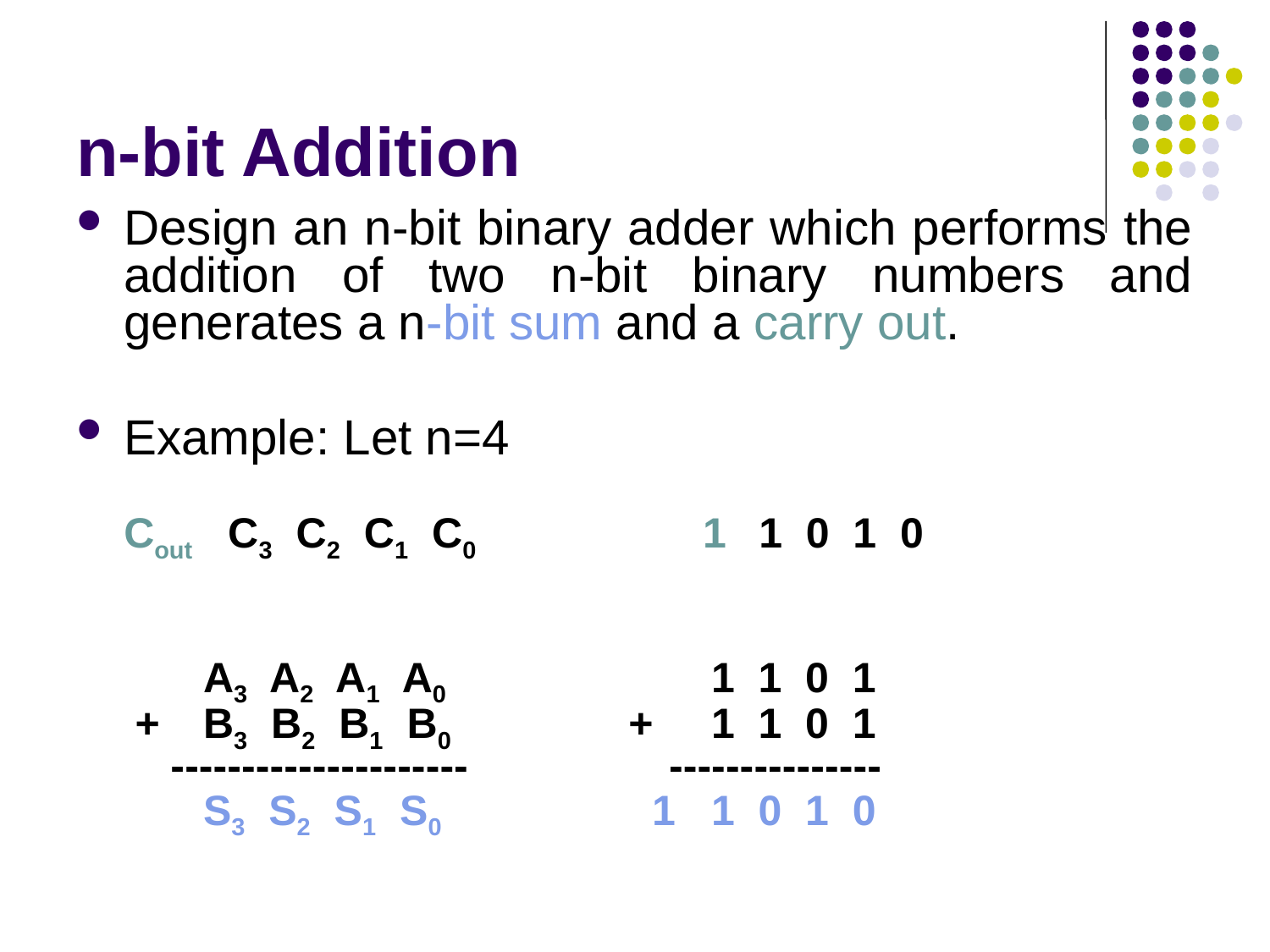

# n-bit Addition
Design an n-bit binary adder which performs the addition of two n-bit binary numbers and generates a n-bit sum and a carry out.

Example: Let n=4
Cout   C3  C2  C1  C0      	      1  	1  0  1  0

         	A3  A2  A1  A0          		1  1  0  1
     +   	B3  B2  B1  B0               +	1  1  0  1
        ---------------------                 ---------------
         	S3  S2  S1  S0                	          1	1  0  1  0